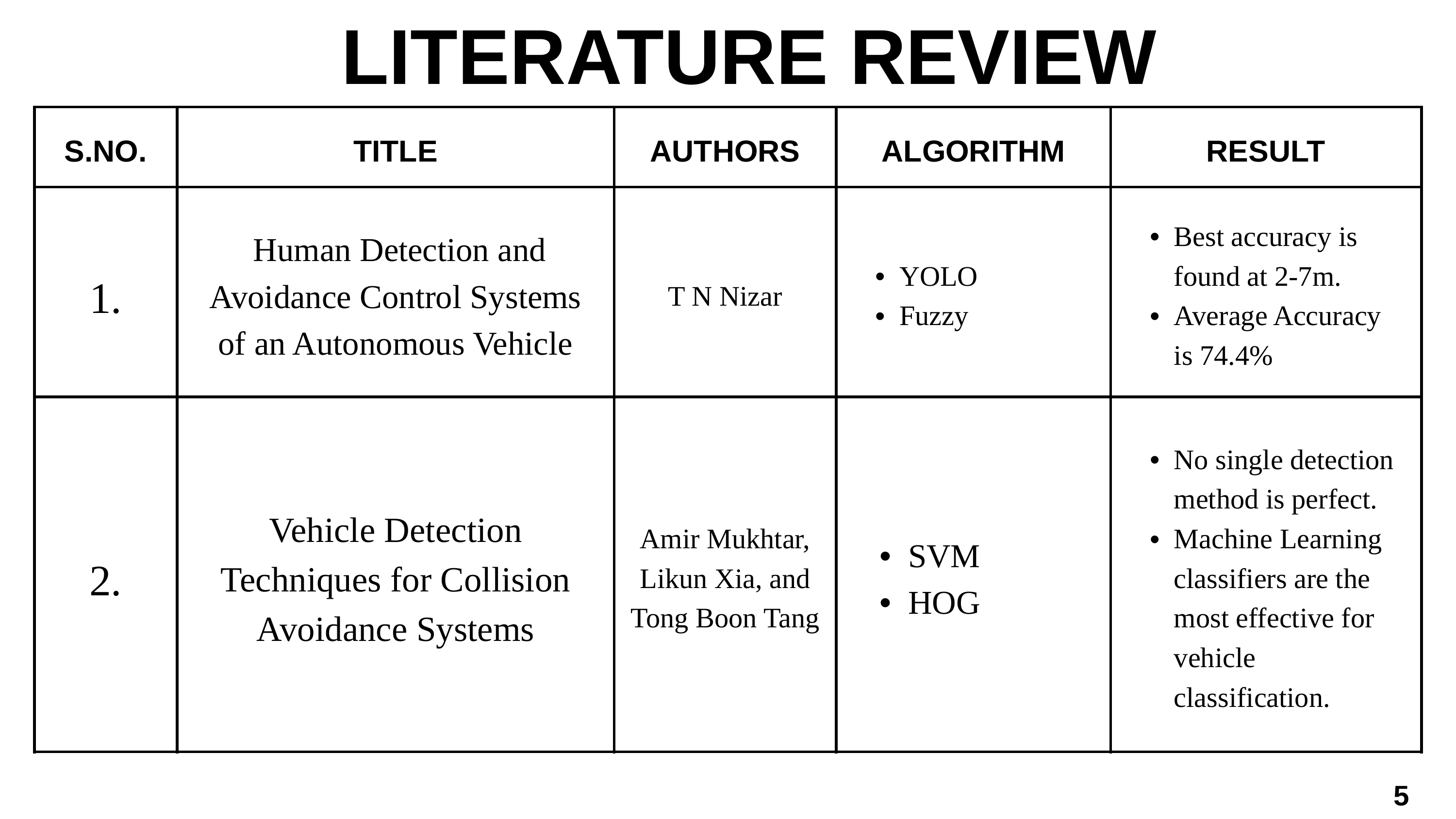

LITERATURE REVIEW
| S.NO. | TITLE | AUTHORS | ALGORITHM | RESULT |
| --- | --- | --- | --- | --- |
| 1. | Human Detection and Avoidance Control Systems of an Autonomous Vehicle | T N Nizar | YOLO Fuzzy | Best accuracy is found at 2-7m. Average Accuracy is 74.4% |
| 2. | Vehicle Detection Techniques for Collision Avoidance Systems | Amir Mukhtar, Likun Xia, and Tong Boon Tang | SVM HOG | No single detection method is perfect. Machine Learning classifiers are the most effective for vehicle classification. |
5